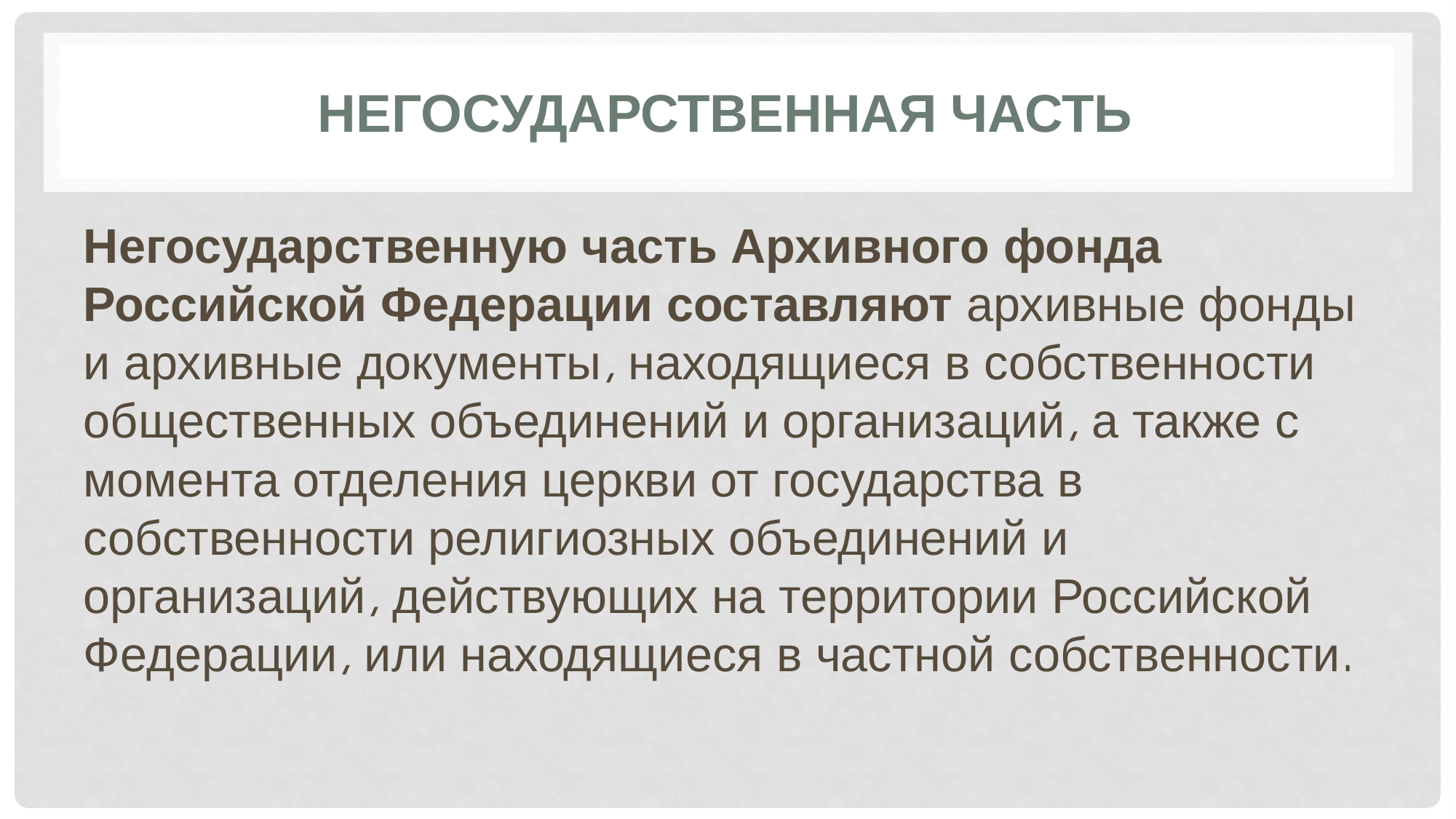

# Негосударственная часть
Негосударственную часть Архивного фонда Российской Федерации составляют архивные фонды и архивные документы, находящиеся в собственности общественных объединений и организаций, а также с момента отделения церкви от государства в собственности религиозных объединений и организаций, действующих на территории Российской Федерации, или находящиеся в частной собственности.